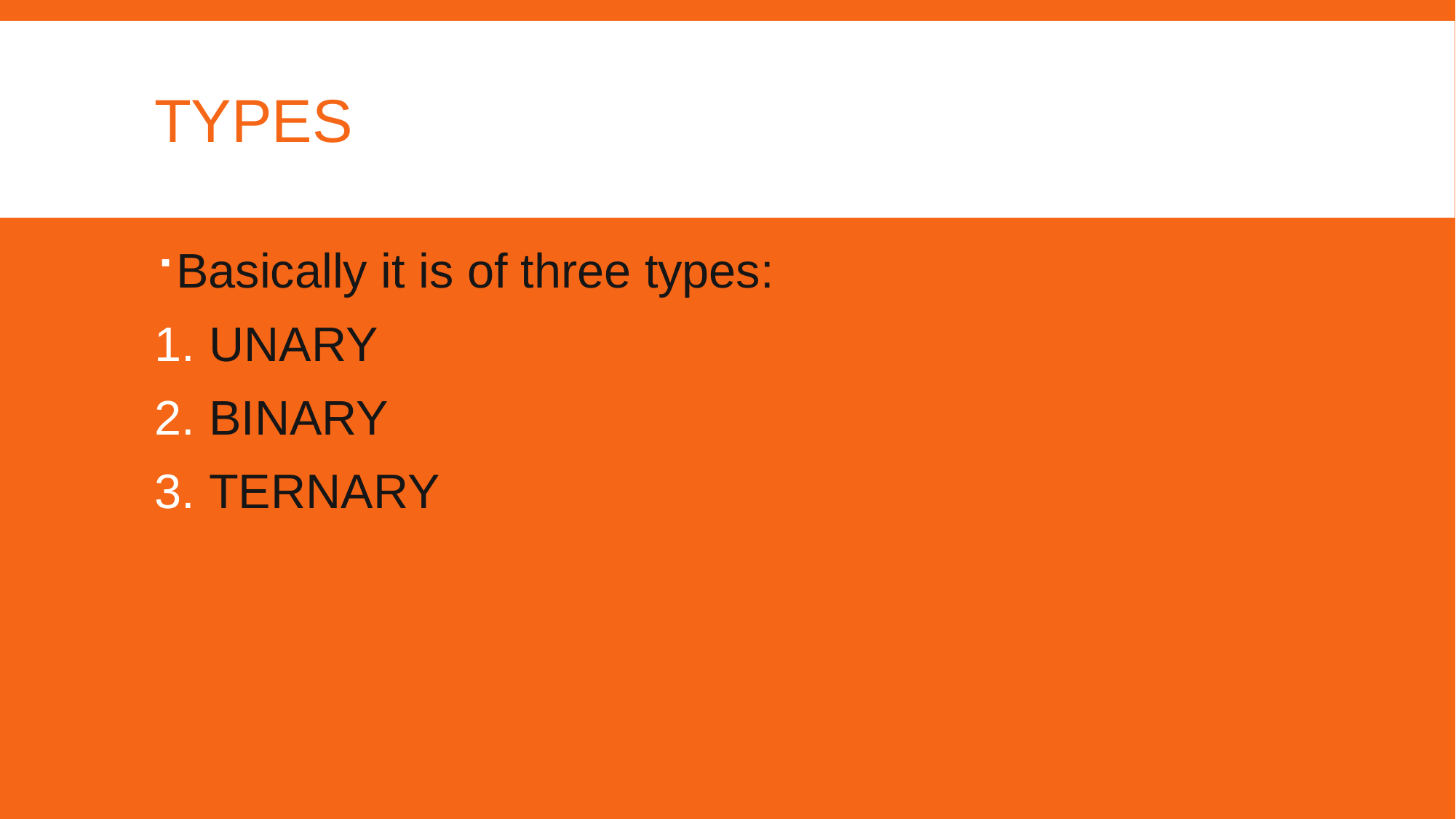

# TYpes
Basically it is of three types:
UNARY
BINARY
TERNARY